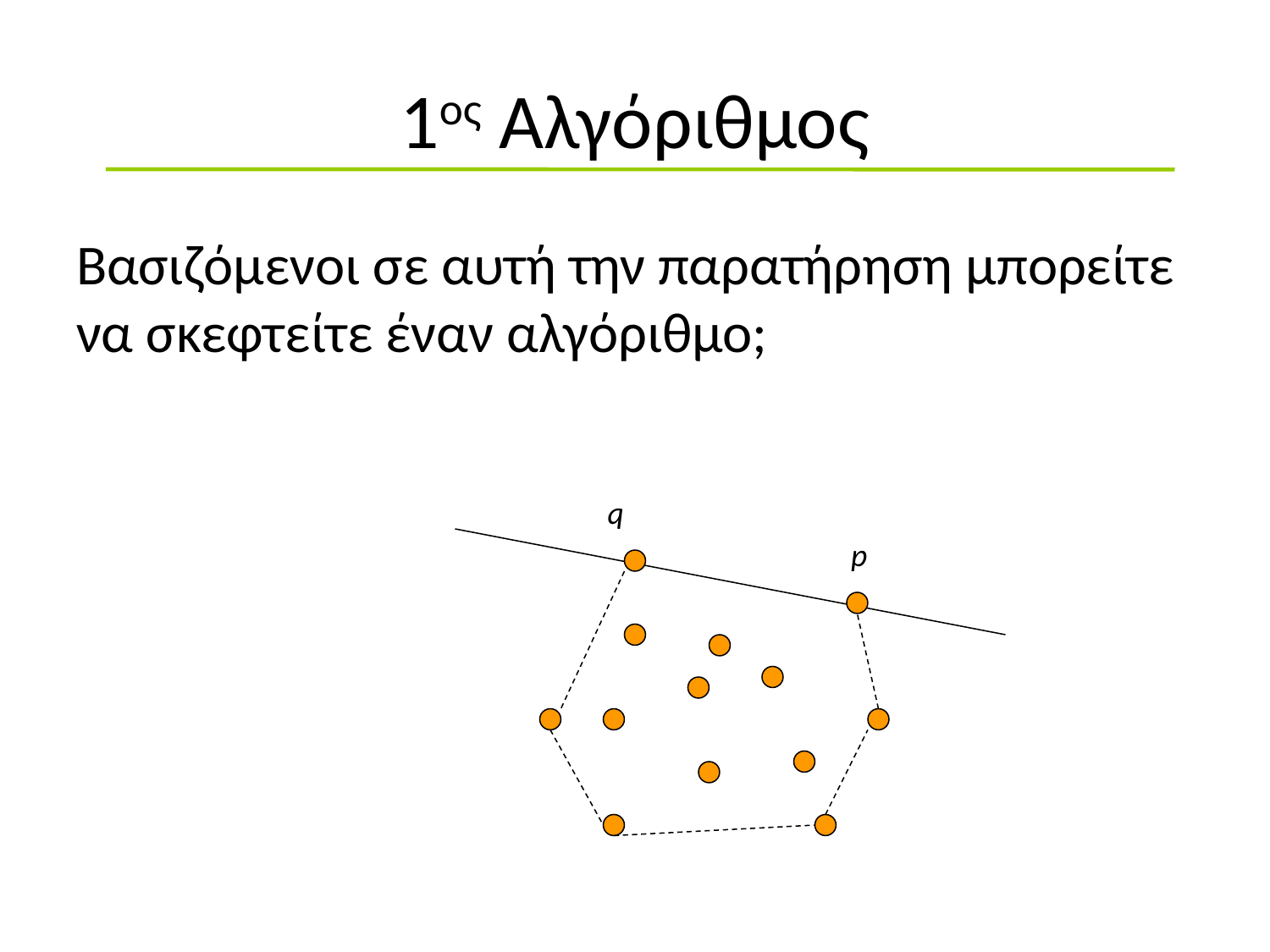

# 1ος Αλγόριθμος

Βασιζόμενοι σε αυτή την παρατήρηση μπορείτε να σκεφτείτε έναν αλγόριθμο;
q

p